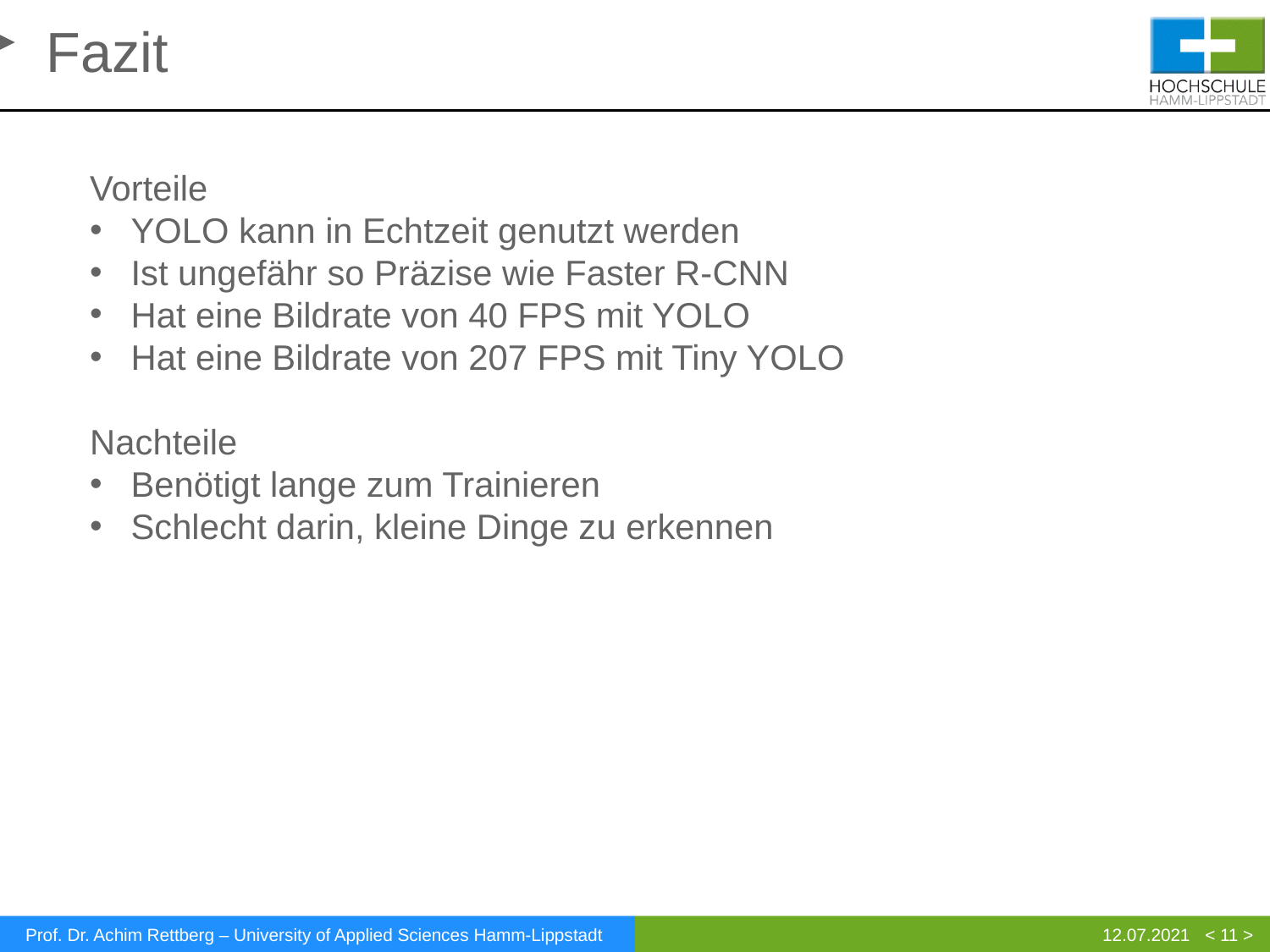

Fazit
Vorteile
YOLO kann in Echtzeit genutzt werden
Ist ungefähr so Präzise wie Faster R-CNN
Hat eine Bildrate von 40 FPS mit YOLO
Hat eine Bildrate von 207 FPS mit Tiny YOLO

Nachteile
Benötigt lange zum Trainieren
Schlecht darin, kleine Dinge zu erkennen
< 11 >
Prof. Dr. Achim Rettberg – University of Applied Sciences Hamm-Lippstadt
12.07.2021